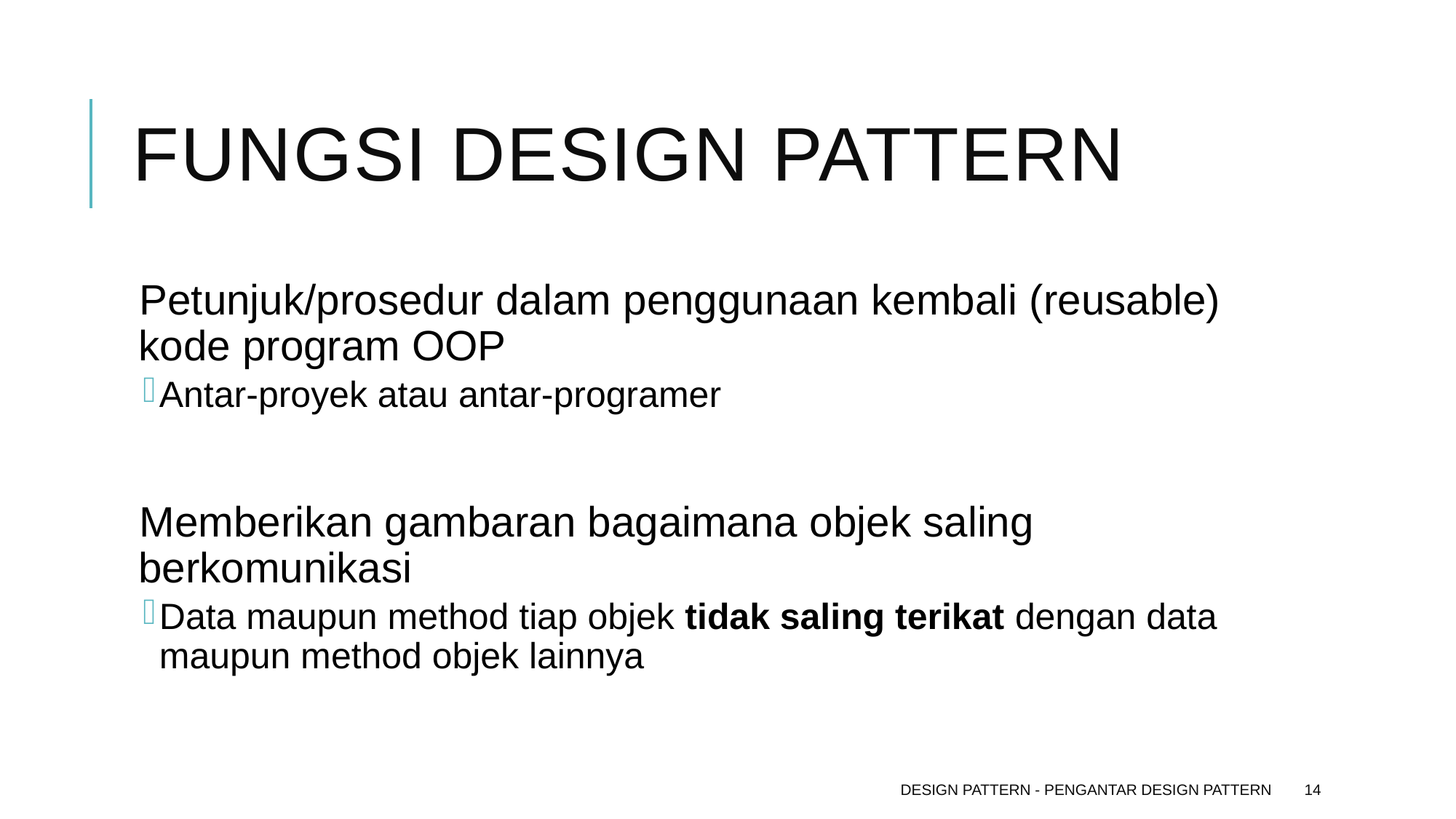

# Fungsi Design Pattern
Petunjuk/prosedur dalam penggunaan kembali (reusable) kode program OOP
Antar-proyek atau antar-programer

Memberikan gambaran bagaimana objek saling berkomunikasi
Data maupun method tiap objek tidak saling terikat dengan data maupun method objek lainnya
Design Pattern - Pengantar Design Pattern
14